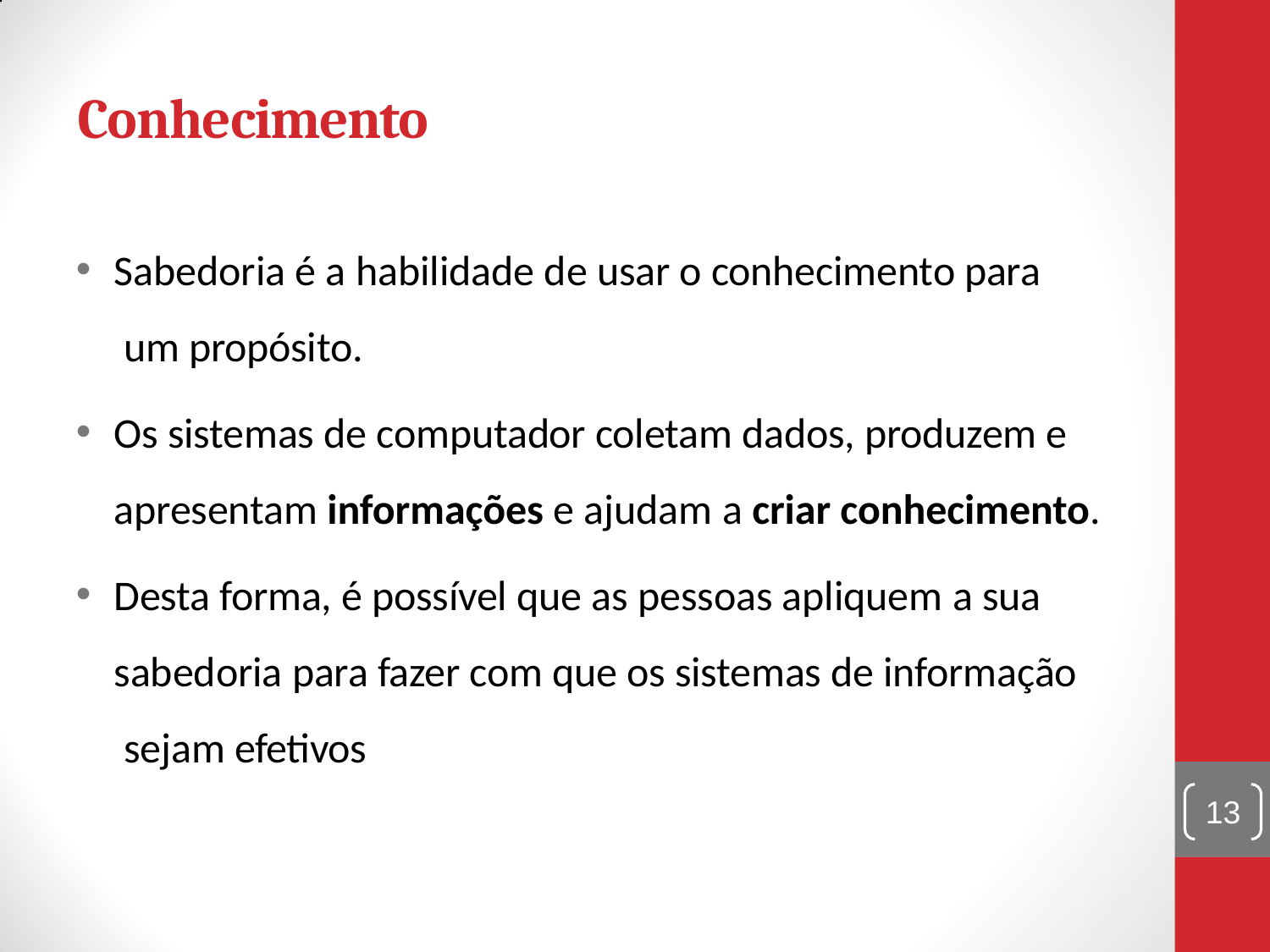

# Conhecimento
Sabedoria é a habilidade de usar o conhecimento para  um propósito.
Os sistemas de computador coletam dados, produzem e  apresentam informações e ajudam a criar conhecimento.
Desta forma, é possível que as pessoas apliquem a sua  sabedoria para fazer com que os sistemas de informação  sejam efetivos

13